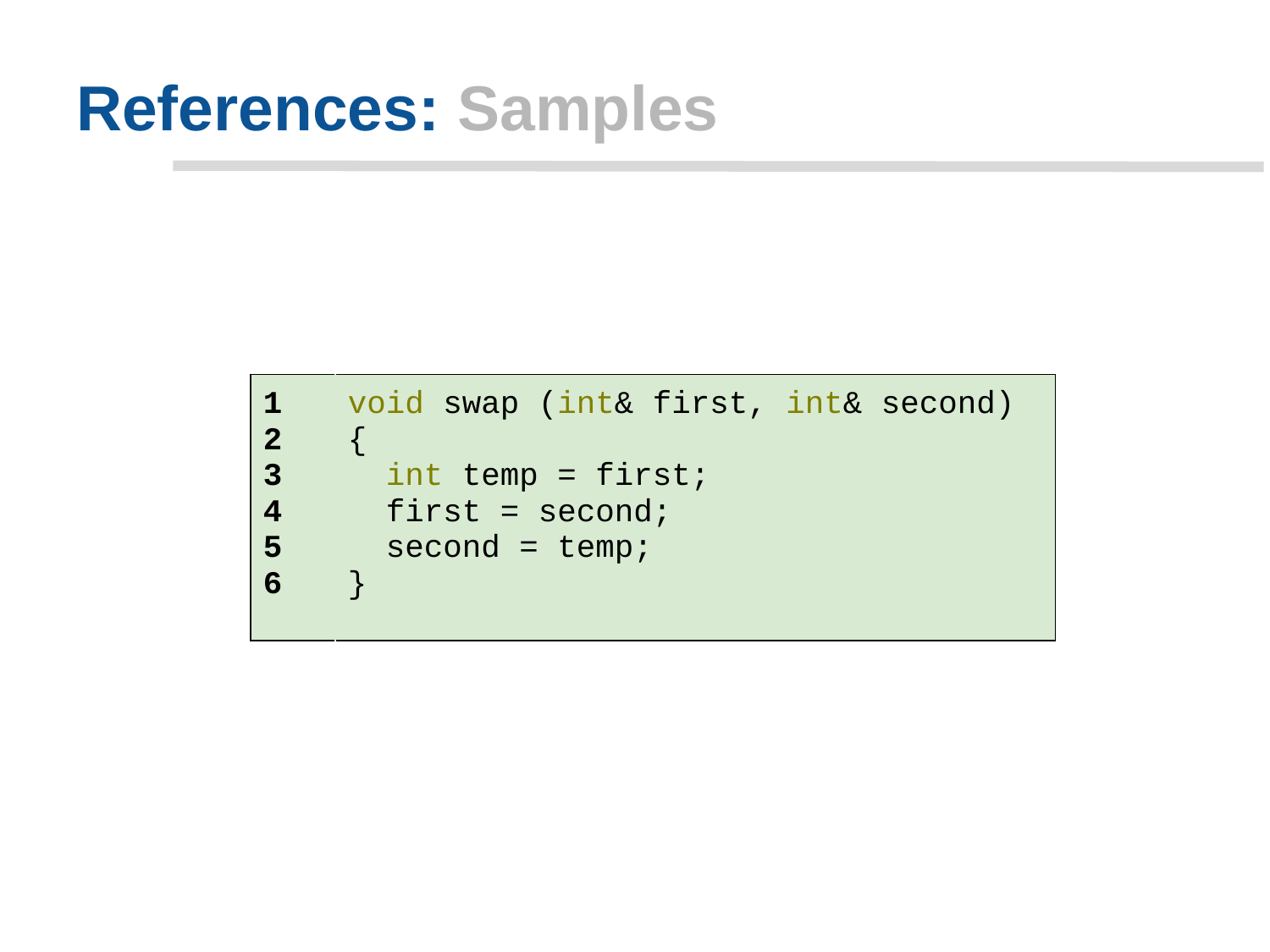

# References: Samples
| 1 2 3 4 5 6 | void swap (int& first, int& second) { int temp = first; first = second; second = temp; } |
| --- | --- |